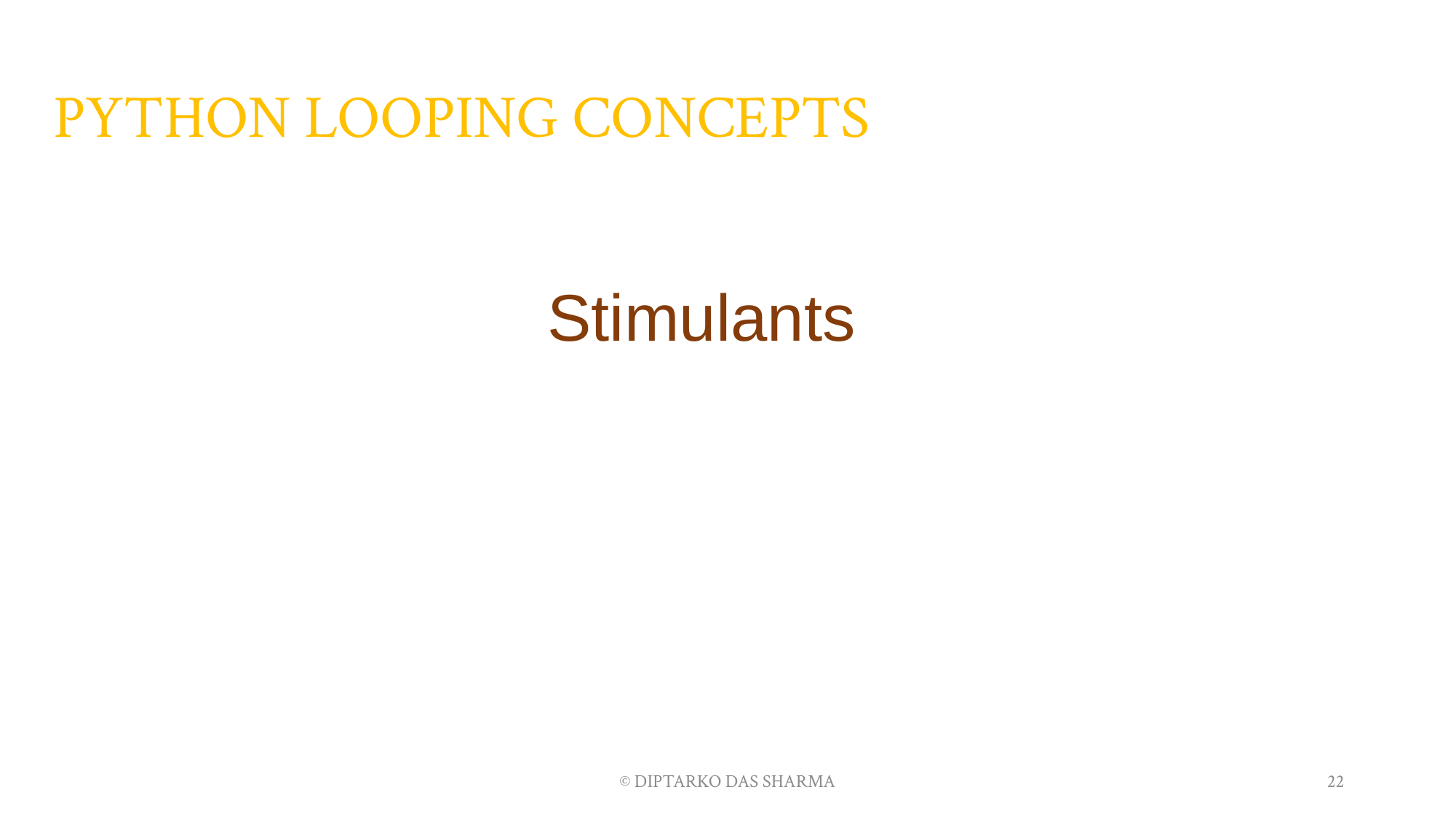

# PYTHON LOOPING CONCEPTS
Stimulants
© DIPTARKO DAS SHARMA
22